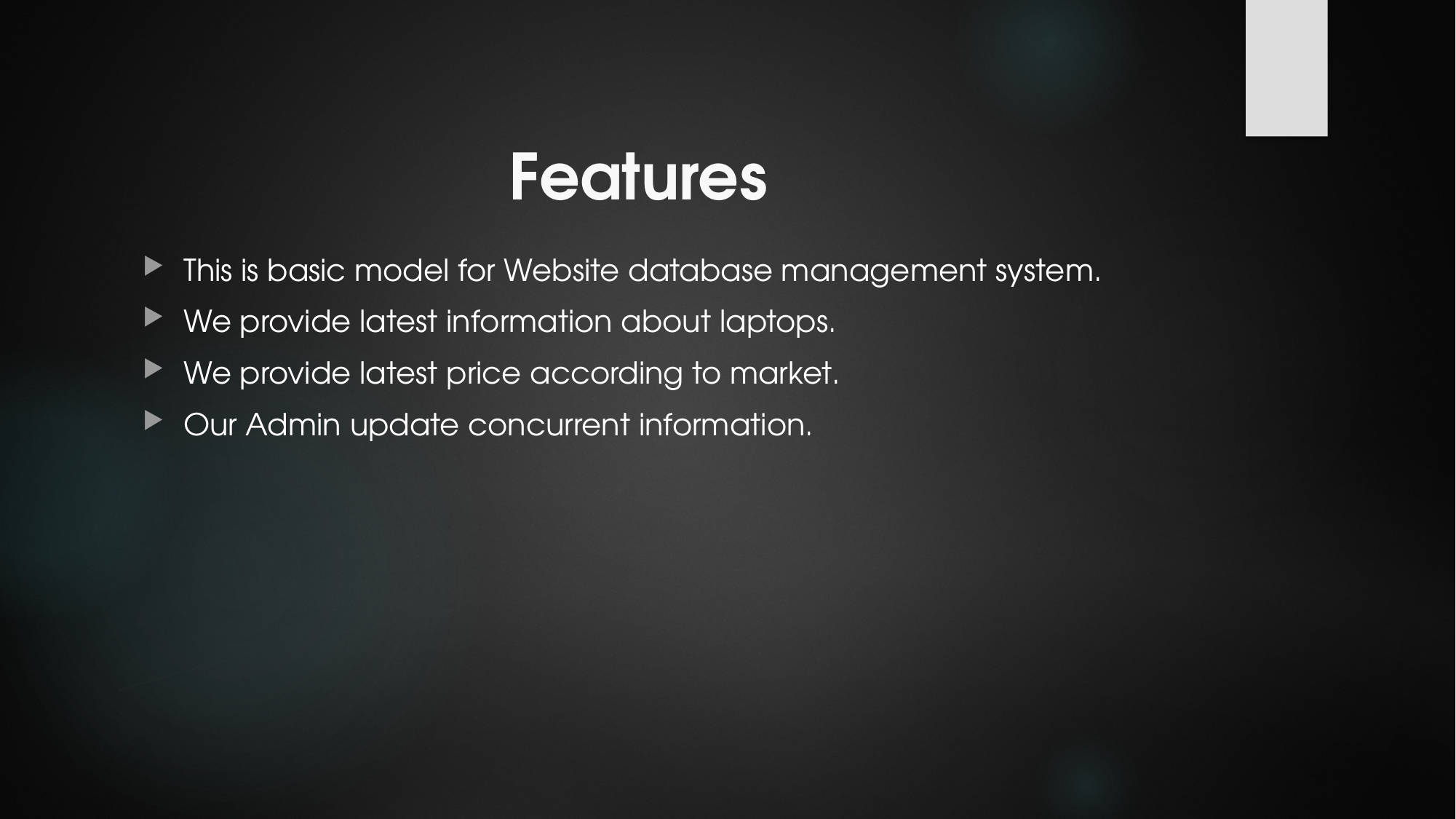

# Features
This is basic model for Website database management system.
We provide latest information about laptops.
We provide latest price according to market.
Our Admin update concurrent information.